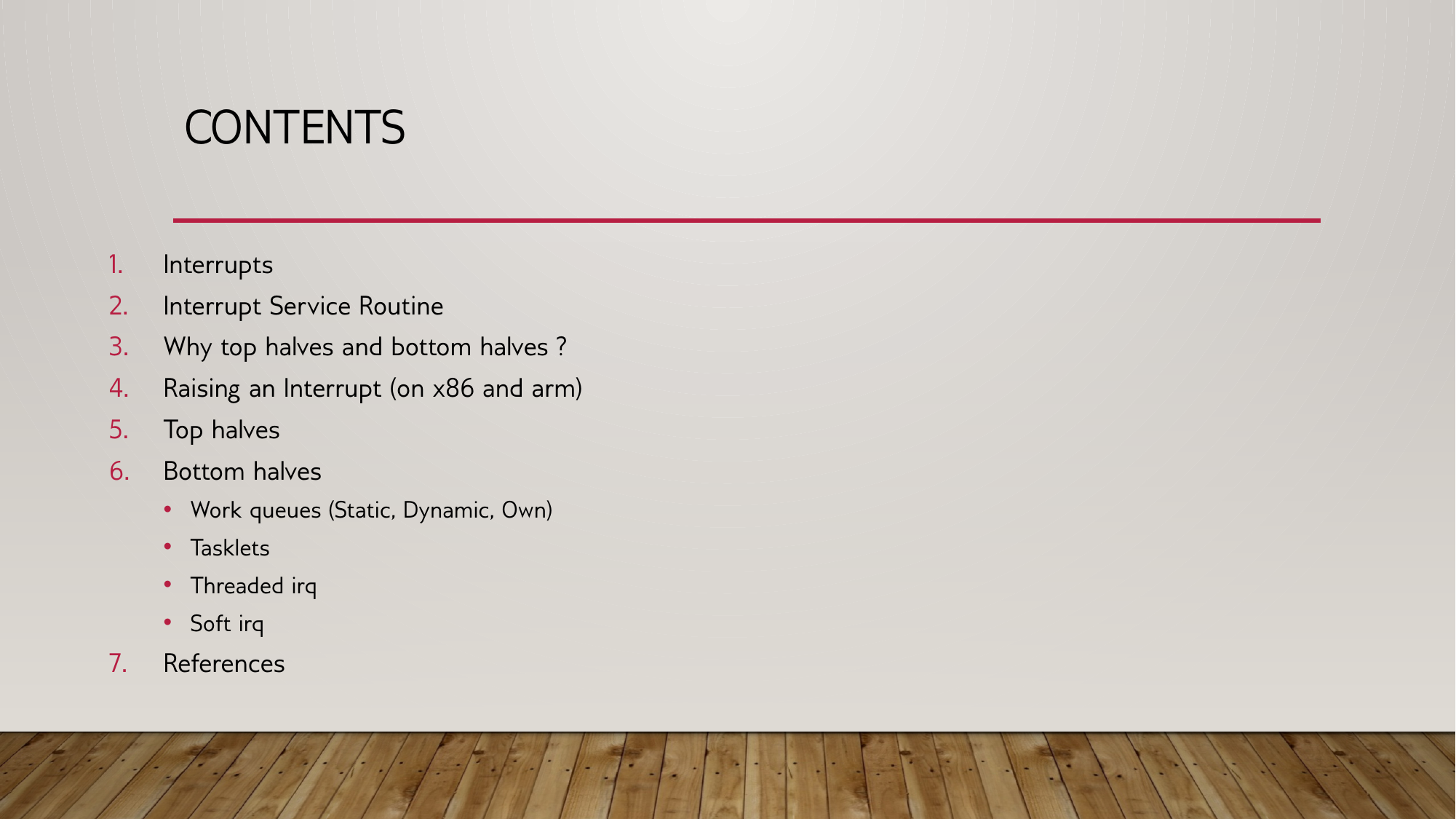

# contents
Interrupts
Interrupt Service Routine
Why top halves and bottom halves ?
Raising an Interrupt (on x86 and arm)
Top halves
Bottom halves
Work queues (Static, Dynamic, Own)
Tasklets
Threaded irq
Soft irq
References